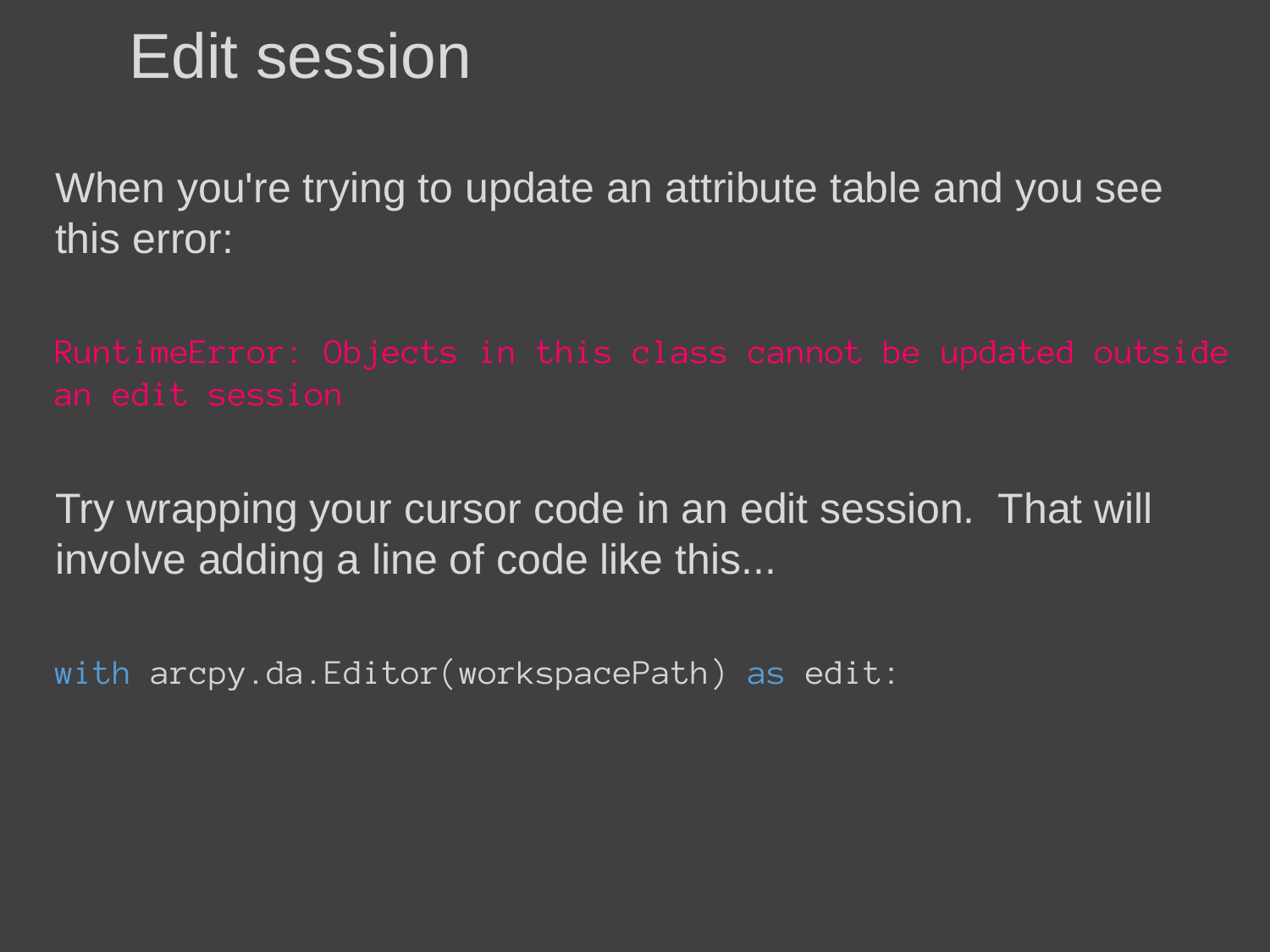

# Edit session

When you're trying to update an attribute table and you see this error:

RuntimeError: Objects in this class cannot be updated outside an edit session

Try wrapping your cursor code in an edit session.  That will involve adding a line of code like this...

with arcpy.da.Editor(workspacePath) as edit: